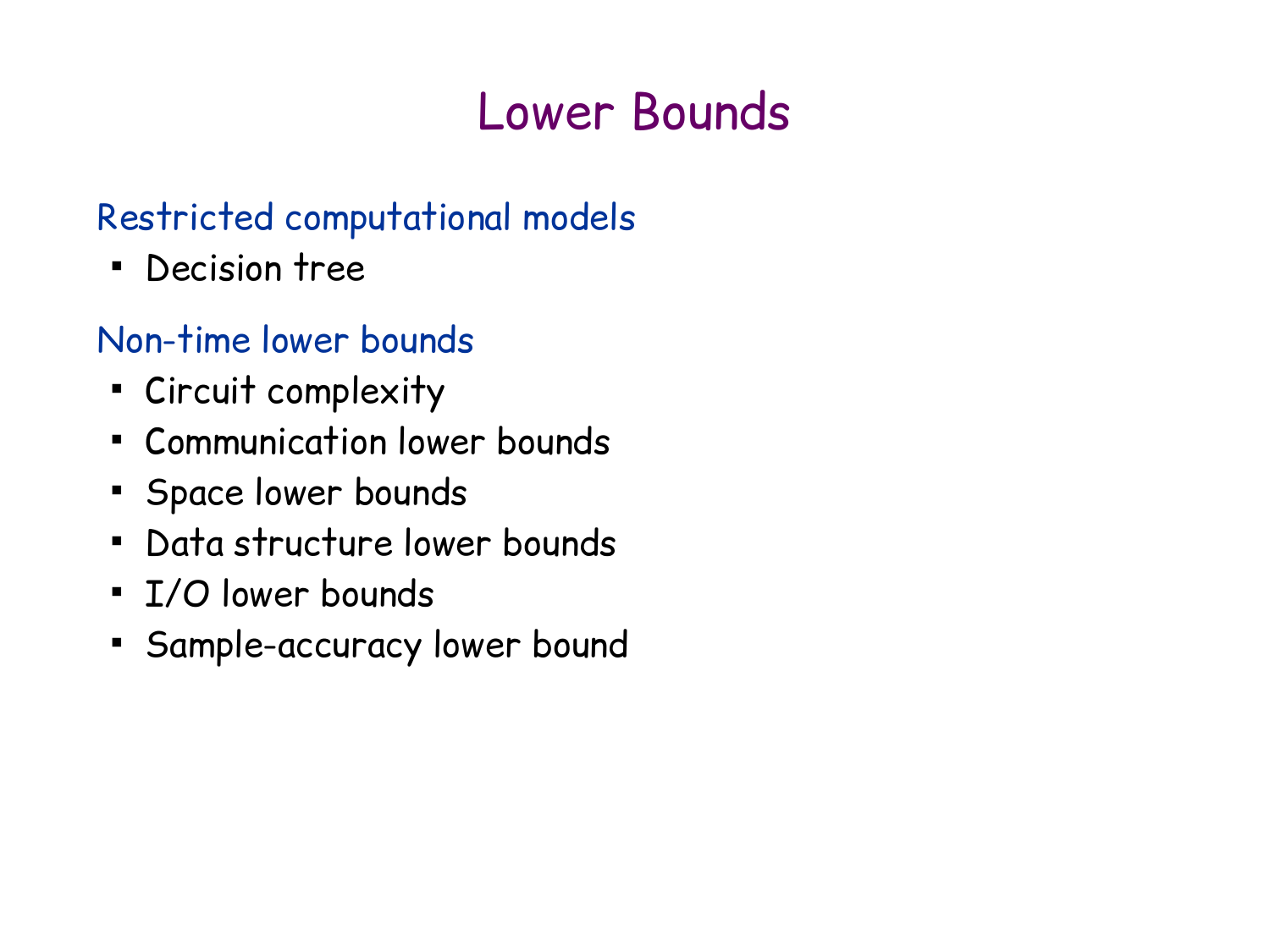

# Lower Bounds
Restricted computational models
Decision tree
Non-time lower bounds
Circuit complexity
Communication lower bounds
Space lower bounds
Data structure lower bounds
I/O lower bounds
Sample-accuracy lower bound